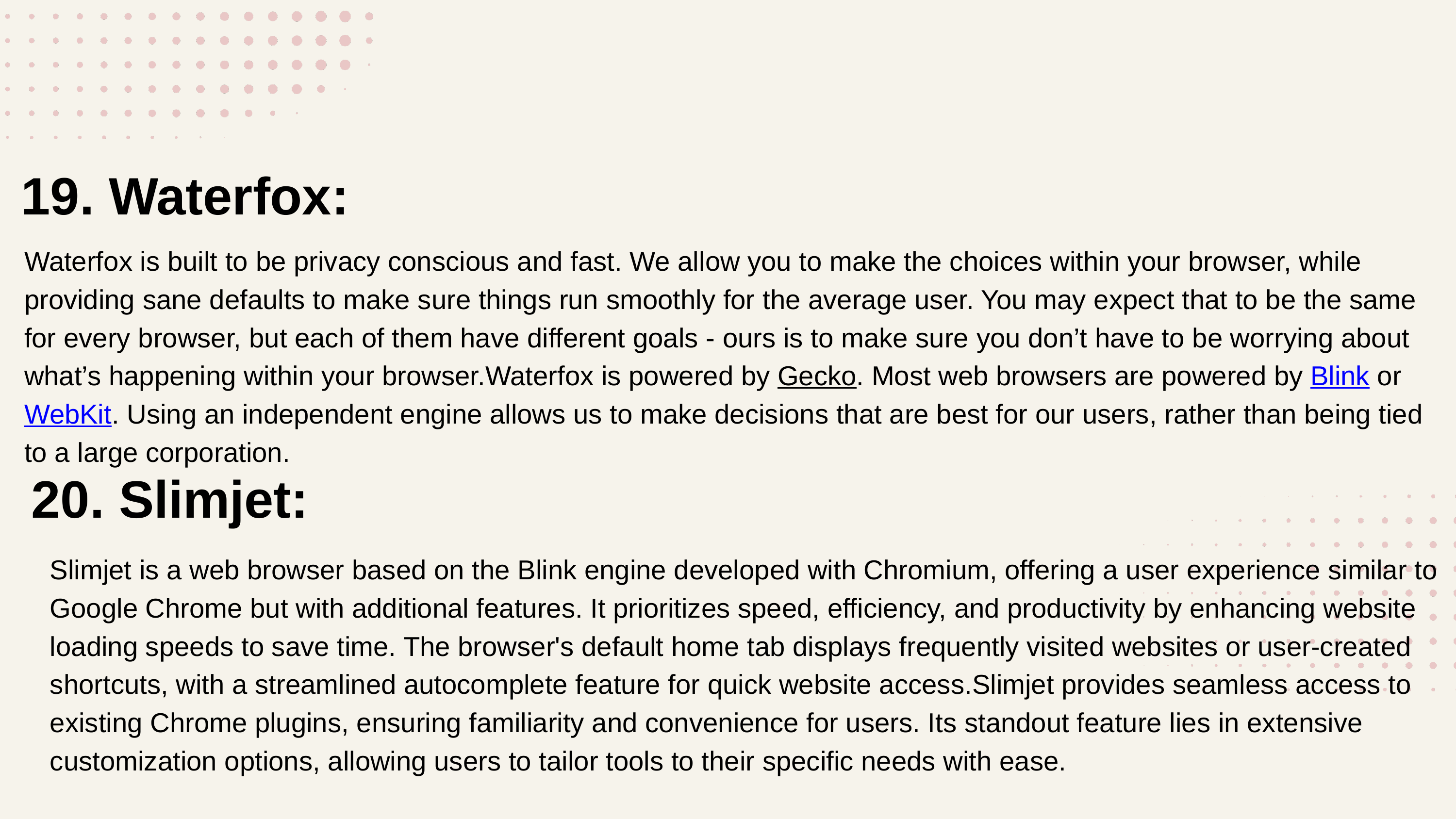

19. Waterfox:
Waterfox is built to be privacy conscious and fast. We allow you to make the choices within your browser, while providing sane defaults to make sure things run smoothly for the average user. You may expect that to be the same for every browser, but each of them have different goals - ours is to make sure you don’t have to be worrying about what’s happening within your browser.Waterfox is powered by Gecko. Most web browsers are powered by Blink or WebKit. Using an independent engine allows us to make decisions that are best for our users, rather than being tied to a large corporation.

20. Slimjet:

Slimjet is a web browser based on the Blink engine developed with Chromium, offering a user experience similar to Google Chrome but with additional features. It prioritizes speed, efficiency, and productivity by enhancing website loading speeds to save time. The browser's default home tab displays frequently visited websites or user-created shortcuts, with a streamlined autocomplete feature for quick website access.Slimjet provides seamless access to existing Chrome plugins, ensuring familiarity and convenience for users. Its standout feature lies in extensive customization options, allowing users to tailor tools to their specific needs with ease.